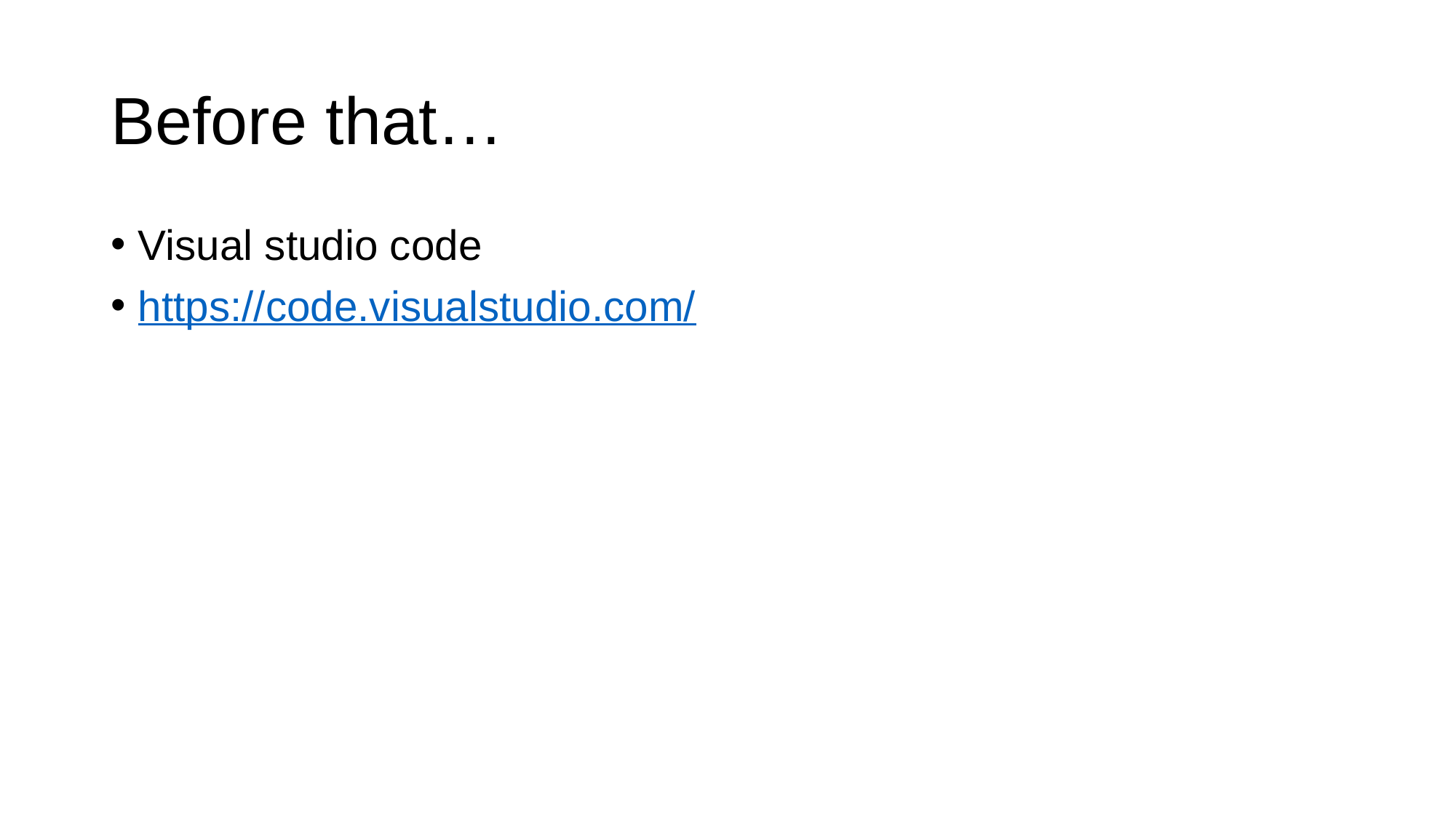

# Before that…
Visual studio code
https://code.visualstudio.com/